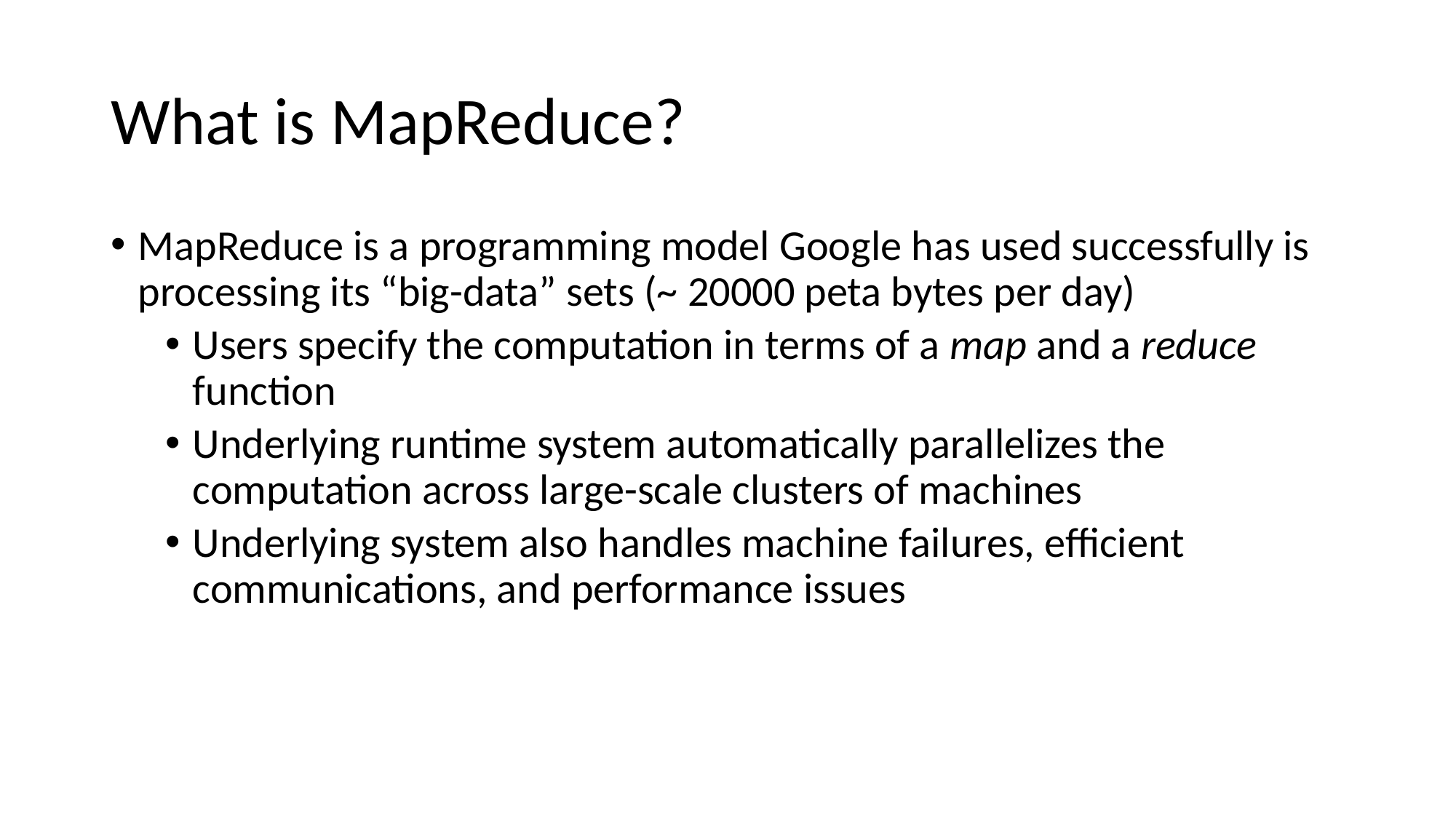

# What is MapReduce?
MapReduce is a programming model Google has used successfully is processing its “big-data” sets (~ 20000 peta bytes per day)
Users specify the computation in terms of a map and a reduce function
Underlying runtime system automatically parallelizes the computation across large-scale clusters of machines
Underlying system also handles machine failures, efficient communications, and performance issues